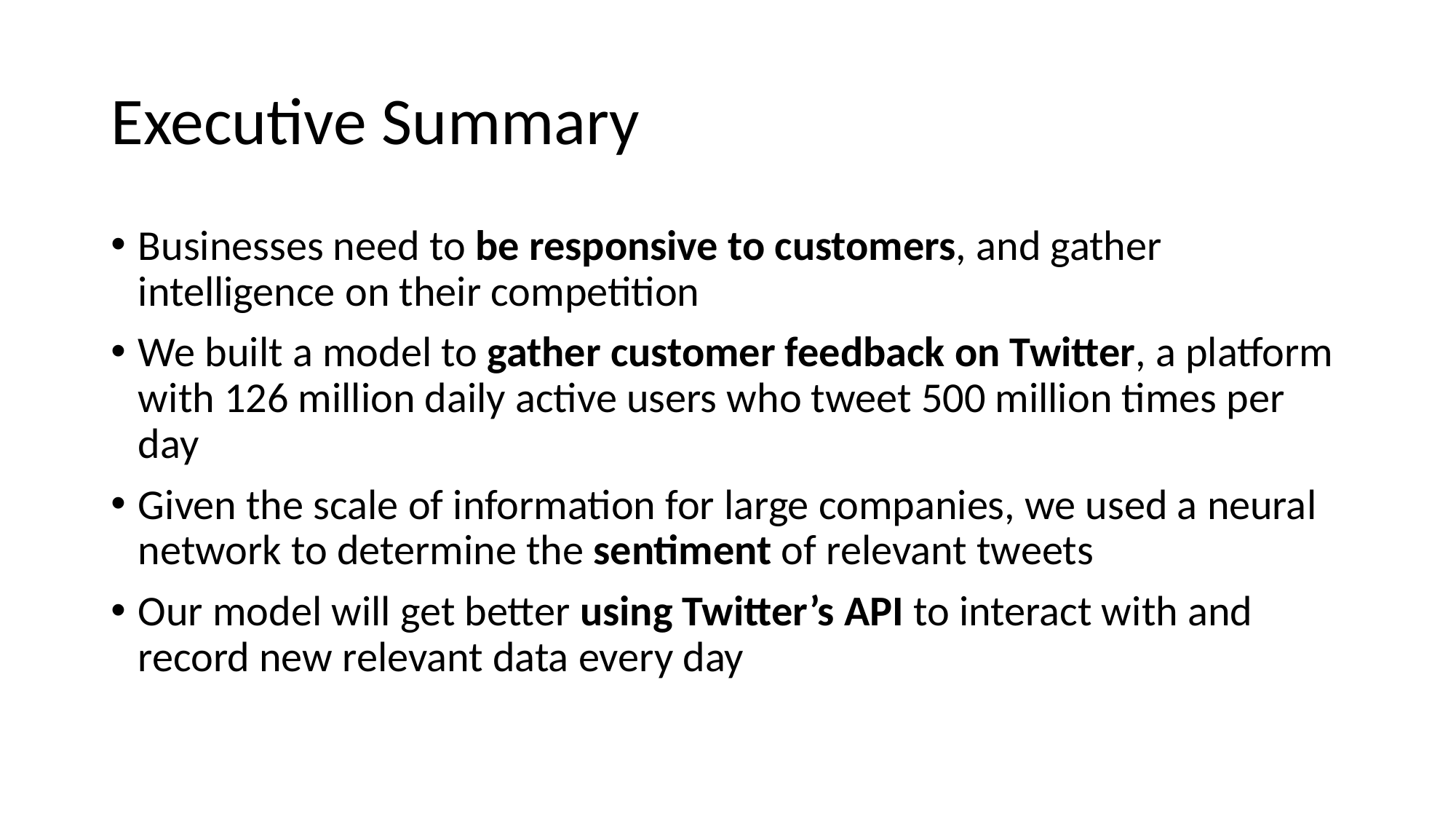

# Executive Summary
Businesses need to be responsive to customers, and gather intelligence on their competition
We built a model to gather customer feedback on Twitter, a platform with 126 million daily active users who tweet 500 million times per day
Given the scale of information for large companies, we used a neural network to determine the sentiment of relevant tweets
Our model will get better using Twitter’s API to interact with and record new relevant data every day